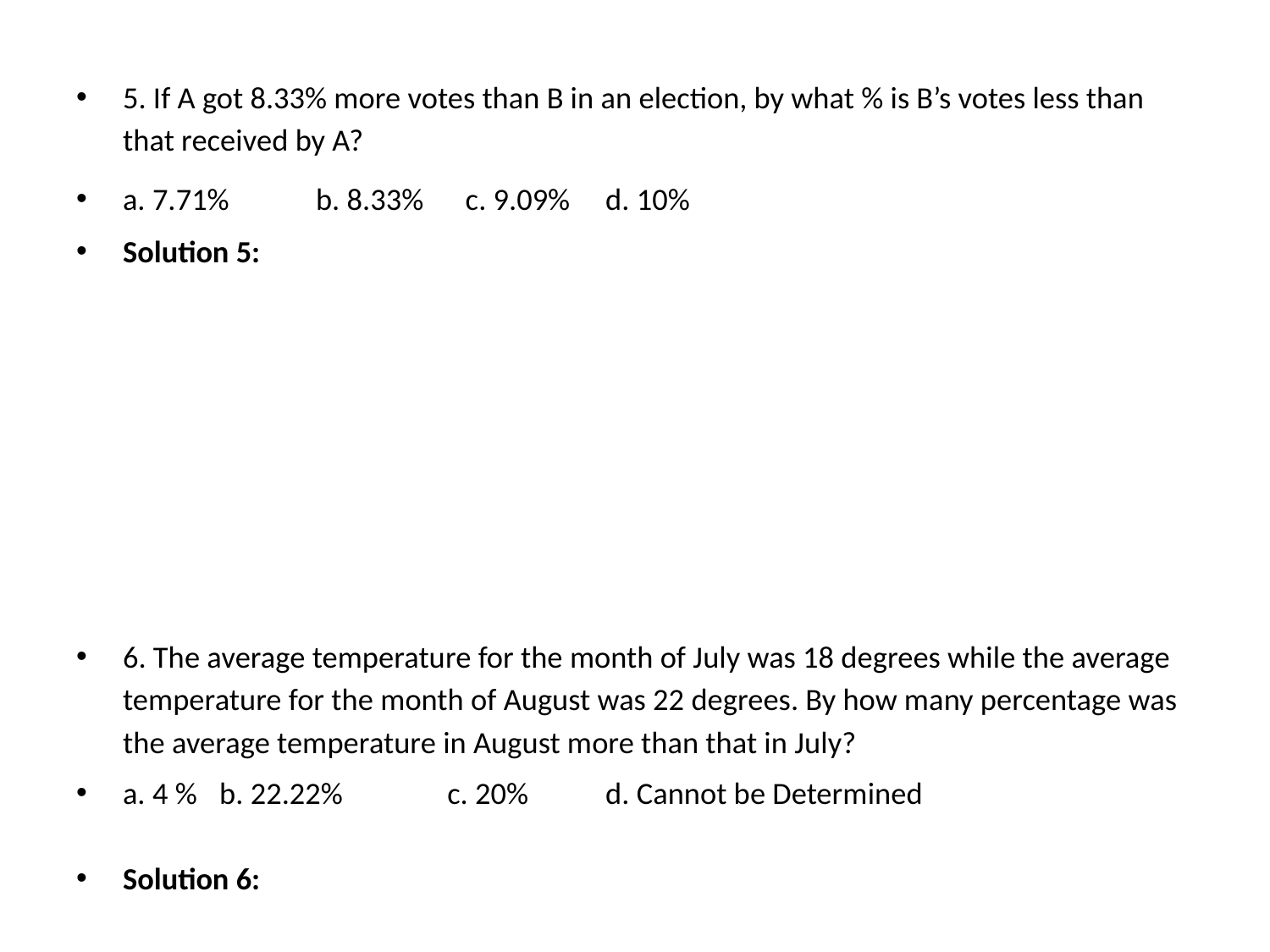

#
5. If A got 8.33% more votes than B in an election, by what % is B’s votes less than that received by A?
a. 7.71%		b. 8.33%      c. 9.09%	d. 10%
Solution 5:

6. The average temperature for the month of July was 18 degrees while the average temperature for the month of August was 22 degrees. By how many percentage was the average temperature in August more than that in July?
a. 4 %  	b. 22.22% 	     c. 20% 	d. Cannot be Determined

Solution 6: